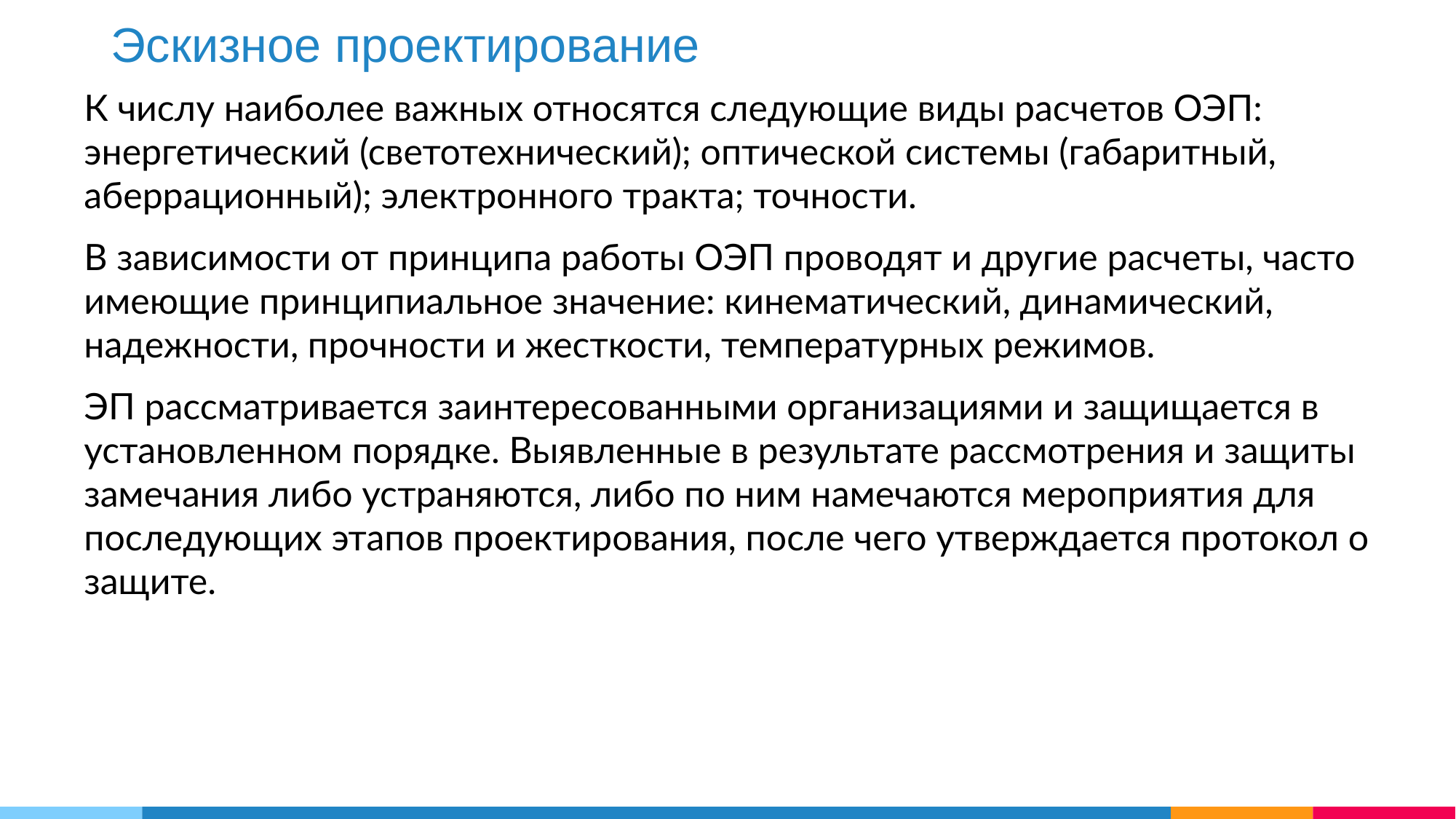

Эскизное проектирование

К числу наиболее важных относятся следующие виды расчетов ОЭП: энергетический (светотехнический); оптической системы (габаритный, аберрационный); электронного тракта; точности.
В зависимости от принципа работы ОЭП проводят и другие расчеты, часто имеющие принципиальное значение: кинематический, динамический, надежности, прочности и жесткости, температурных режимов.
ЭП рассматривается заинтересованными организациями и защищается в установленном порядке. Выявленные в результате рассмотрения и защиты замечания либо устраняются, либо по ним намечаются мероприятия для последующих этапов проектирования, после чего утверждается протокол о защите.